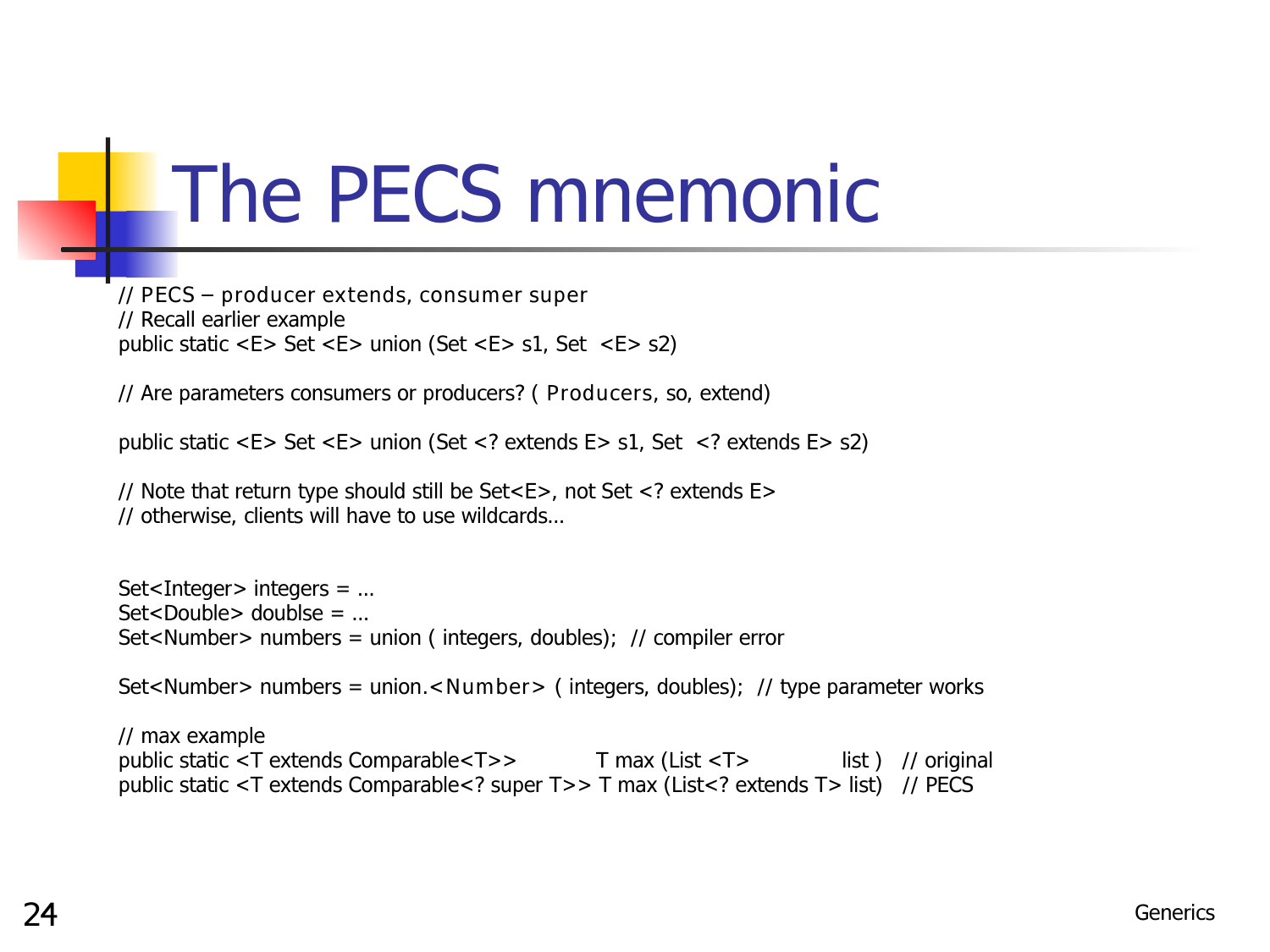

# The PECS mnemonic
// PECS – producer extends, consumer super
// Recall earlier example
public static <E> Set <E> union (Set <E> s1, Set  <E> s2)

// Are parameters consumers or producers? ( Producers, so, extend)

public static <E> Set <E> union (Set <? extends E> s1, Set  <? extends E> s2)

// Note that return type should still be Set<E>, not Set <? extends E>
// otherwise, clients will have to use wildcards…

Set<Integer> integers = …
Set<Double> doublse = …
Set<Number> numbers = union ( integers, doubles);  // compiler error

Set<Number> numbers = union.<Number> ( integers, doubles);  // type parameter works

// max example
public static <T extends Comparable<T>>            T max (List <T>              list )   // original
public static <T extends Comparable<? super T>> T max (List<? extends T> list)   // PECS